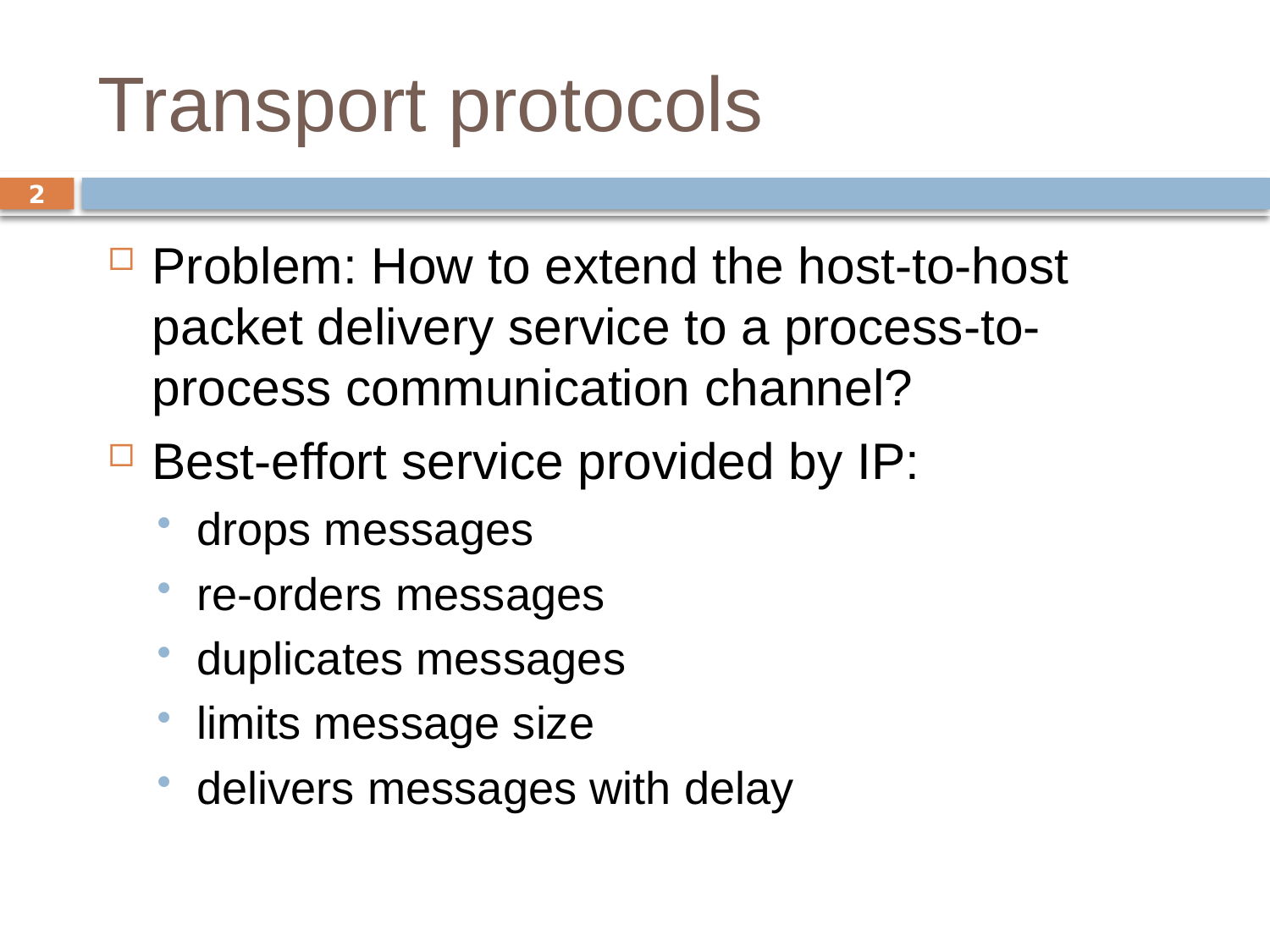

# Transport protocols
2
Problem: How to extend the host-to-host packet delivery service to a process-to-process communication channel?
Best-effort service provided by IP:
drops messages
re-orders messages
duplicates messages
limits message size
delivers messages with delay